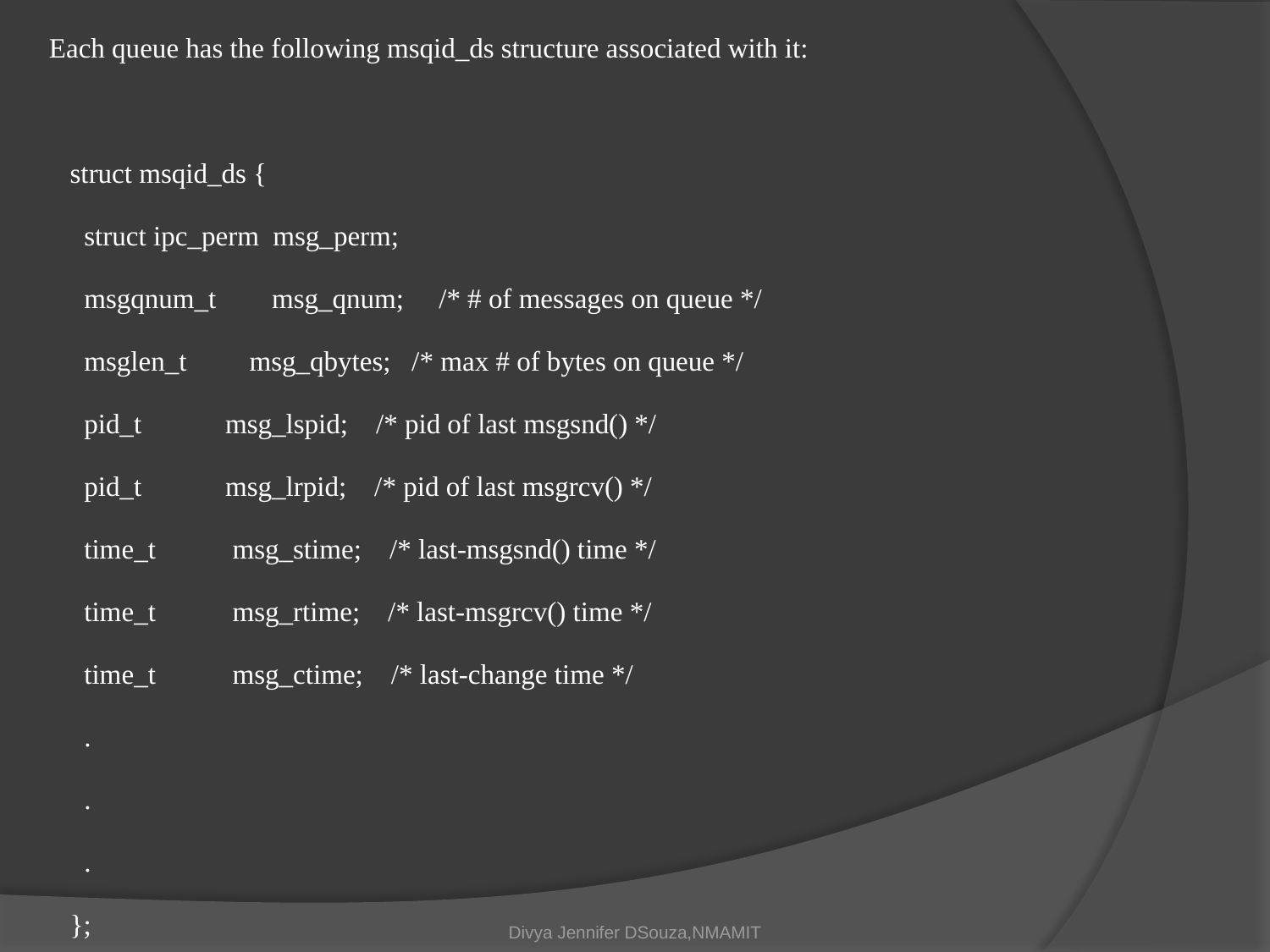

Each queue has the following msqid_ds structure associated with it:

   struct msqid_ds {
     struct ipc_perm  msg_perm;
     msgqnum_t        msg_qnum;     /* # of messages on queue */
     msglen_t         msg_qbytes;   /* max # of bytes on queue */
     pid_t            msg_lspid;    /* pid of last msgsnd() */
     pid_t            msg_lrpid;    /* pid of last msgrcv() */
     time_t           msg_stime;    /* last-msgsnd() time */
     time_t           msg_rtime;    /* last-msgrcv() time */
     time_t           msg_ctime;    /* last-change time */
     .
     .
     .
   };
Divya Jennifer DSouza,NMAMIT